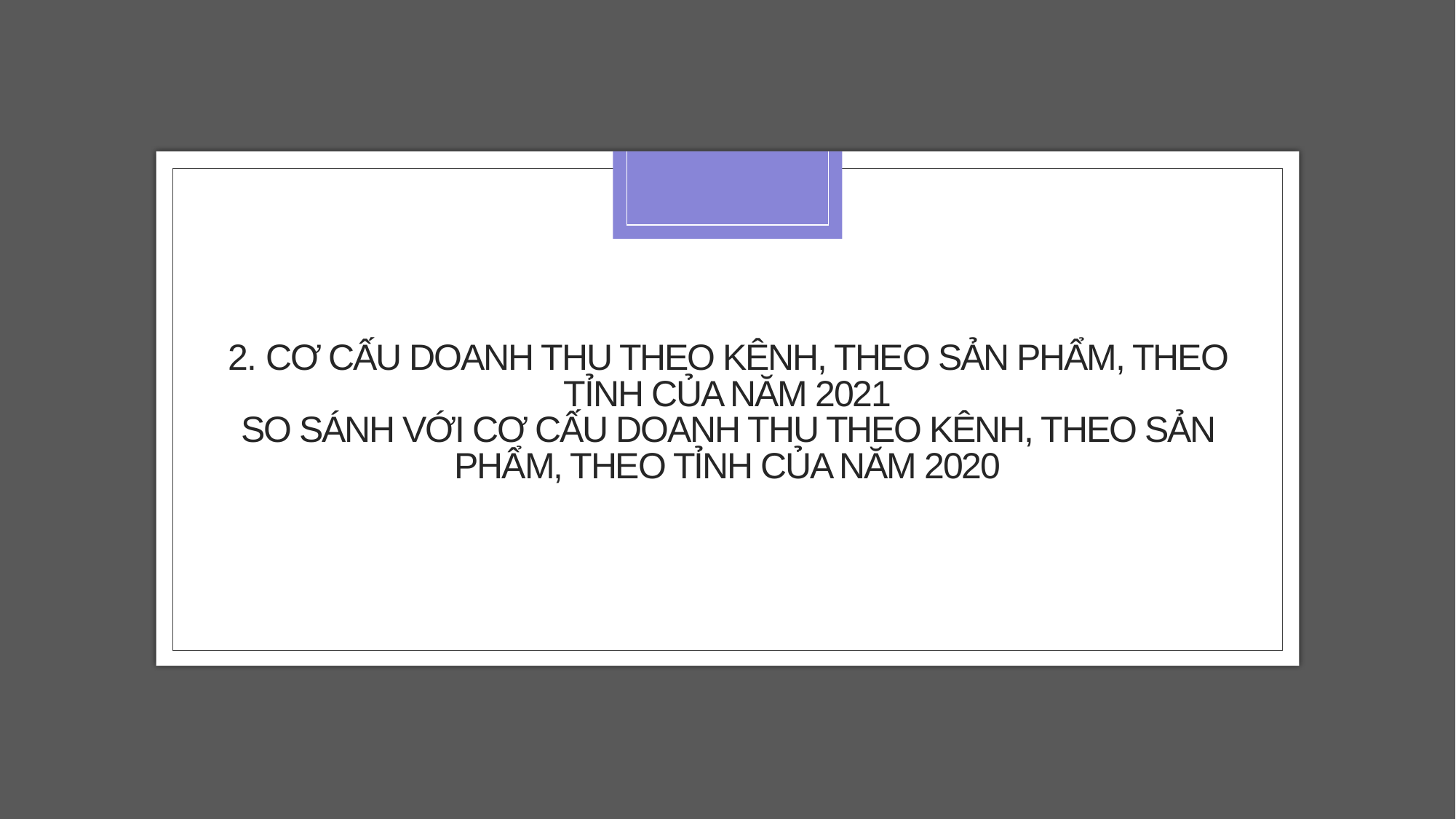

# 2. Cơ cấu doanh thu theo kênh, theo sản phẩm, theo tỉnh của năm 2021 So sánh với cơ cấu doanh thu theo kênh, theo sản phẩm, theo tỉnh của năm 2020